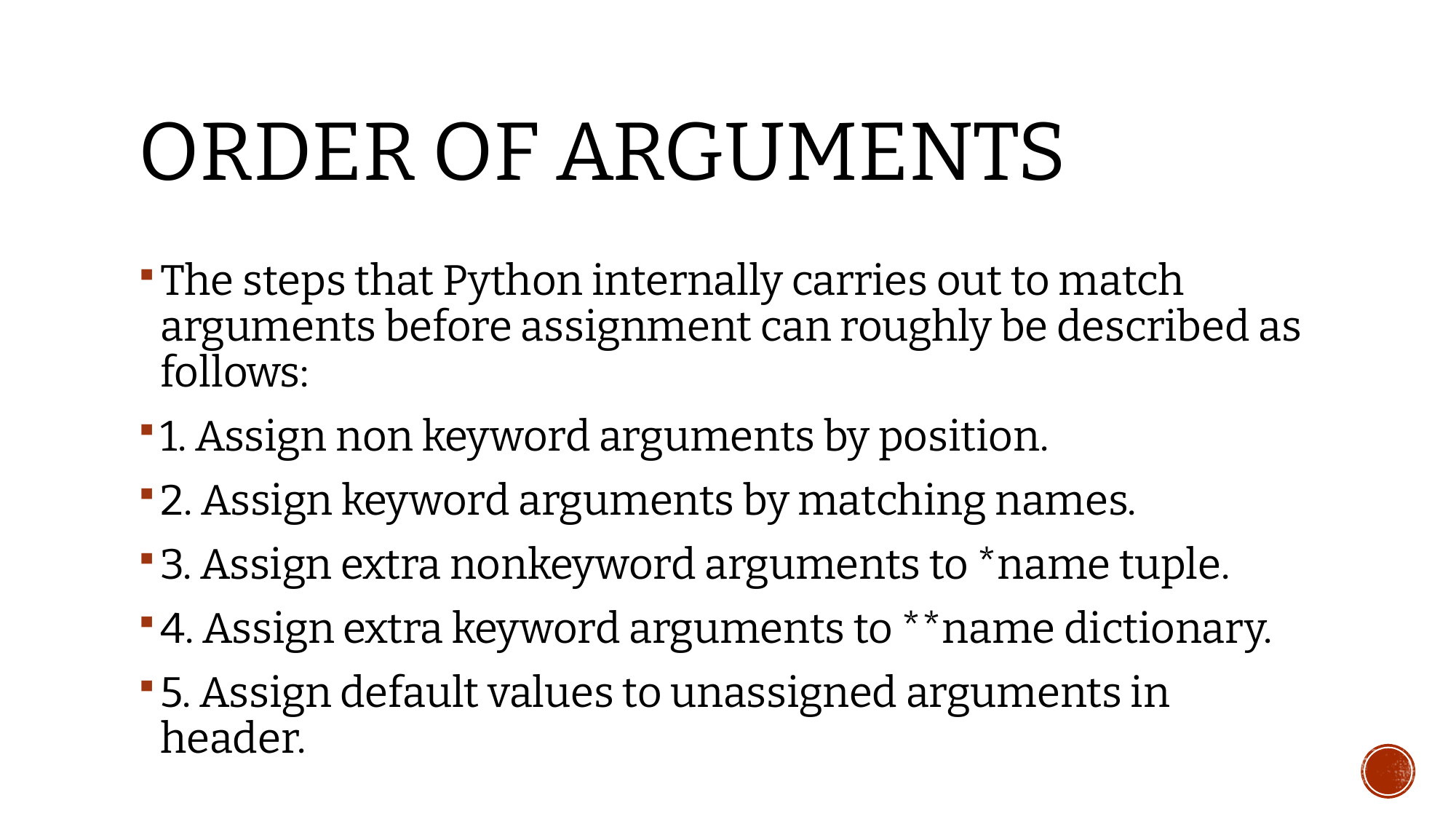

# Order of arguments
The steps that Python internally carries out to match arguments before assignment can roughly be described as follows:
1. Assign non keyword arguments by position.
2. Assign keyword arguments by matching names.
3. Assign extra nonkeyword arguments to *name tuple.
4. Assign extra keyword arguments to **name dictionary.
5. Assign default values to unassigned arguments in header.